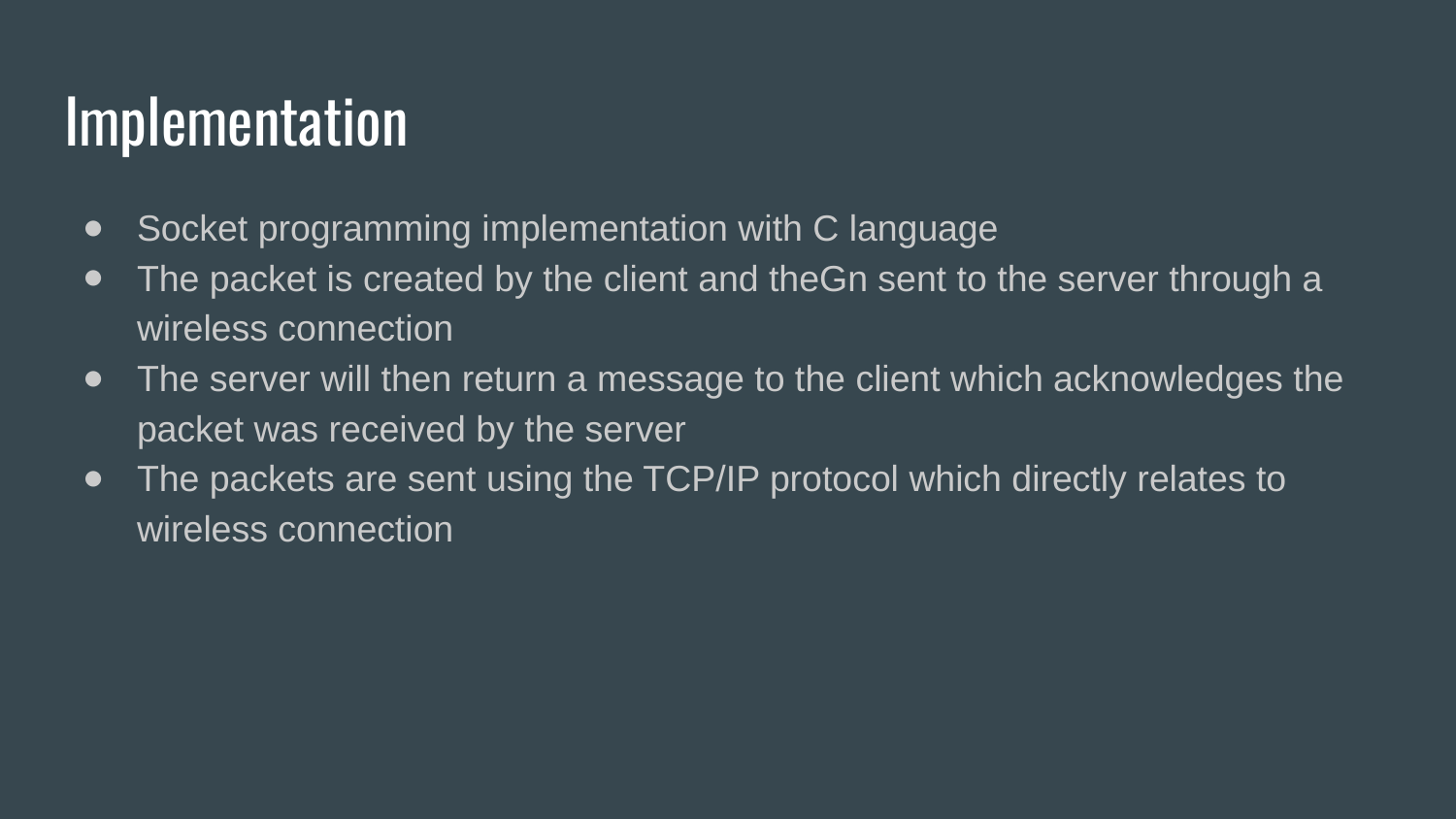

# Implementation
Socket programming implementation with C language
The packet is created by the client and theGn sent to the server through a wireless connection
The server will then return a message to the client which acknowledges the packet was received by the server
The packets are sent using the TCP/IP protocol which directly relates to wireless connection